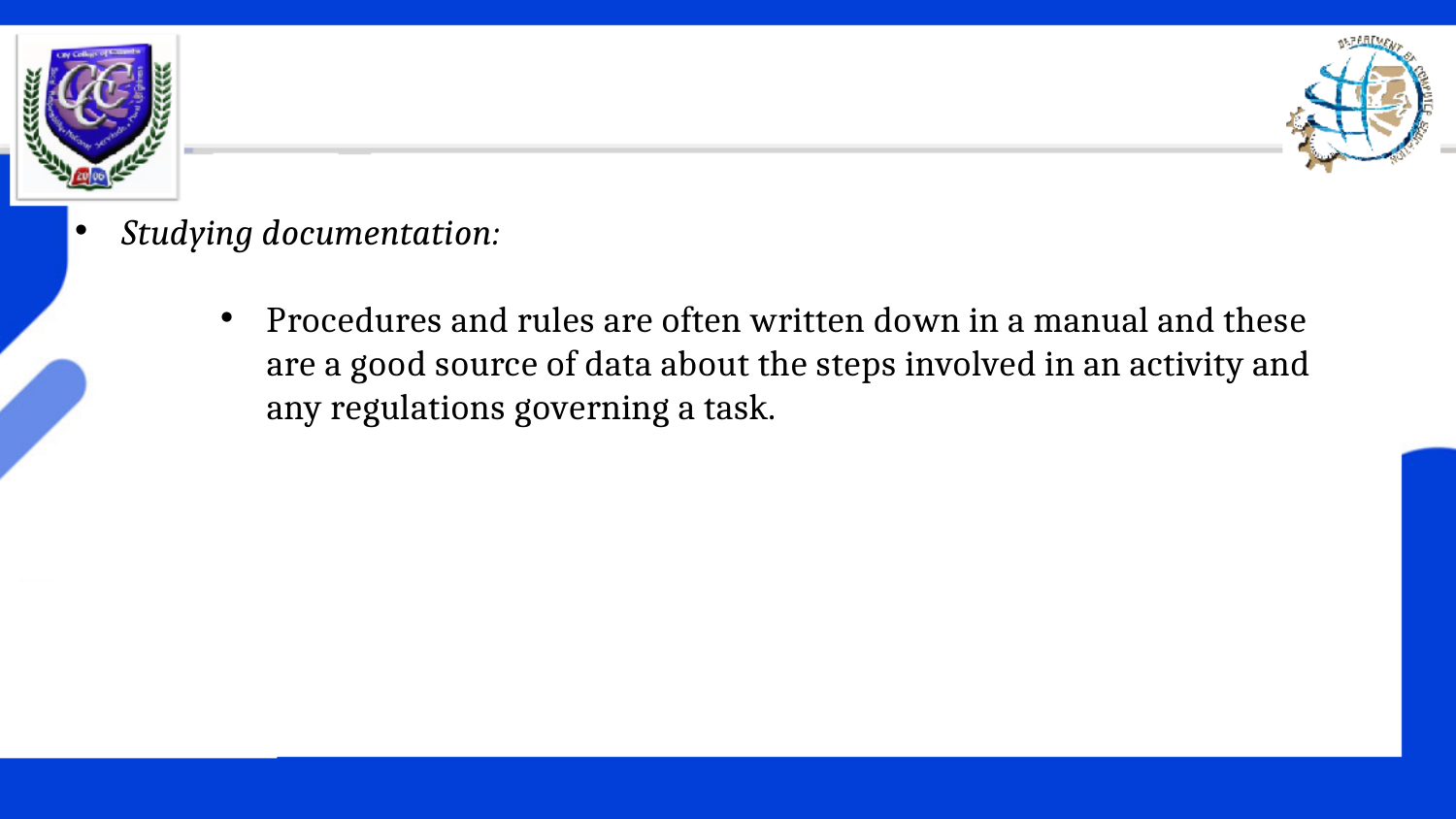

Studying documentation:

Procedures and rules are often written down in a manual and these are a good source of data about the steps involved in an activity and any regulations governing a task.